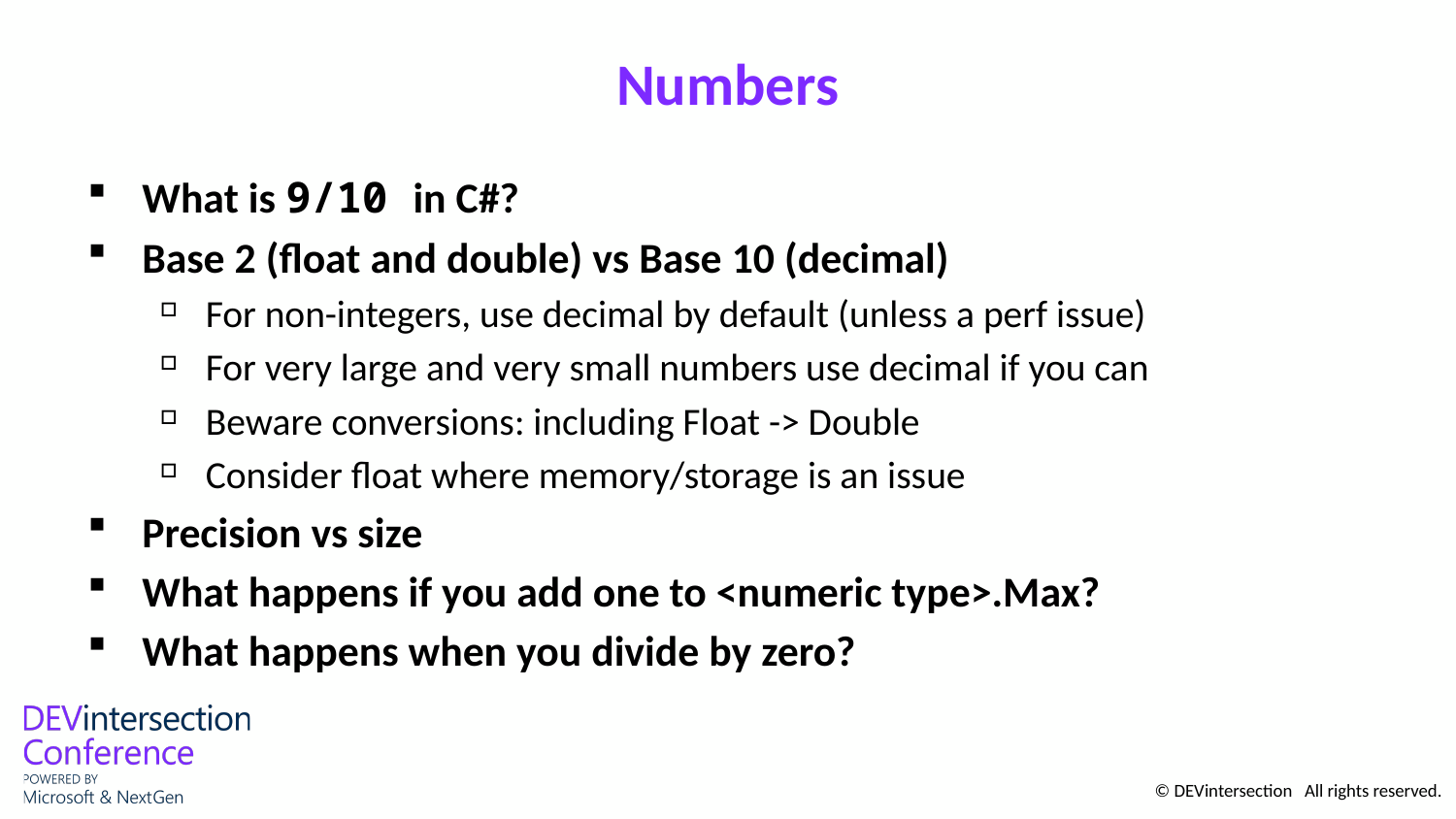

# Numbers
What is 9/10 in C#?
Base 2 (float and double) vs Base 10 (decimal)
For non-integers, use decimal by default (unless a perf issue)
For very large and very small numbers use decimal if you can
Beware conversions: including Float -> Double
Consider float where memory/storage is an issue
Precision vs size
What happens if you add one to <numeric type>.Max?
What happens when you divide by zero?